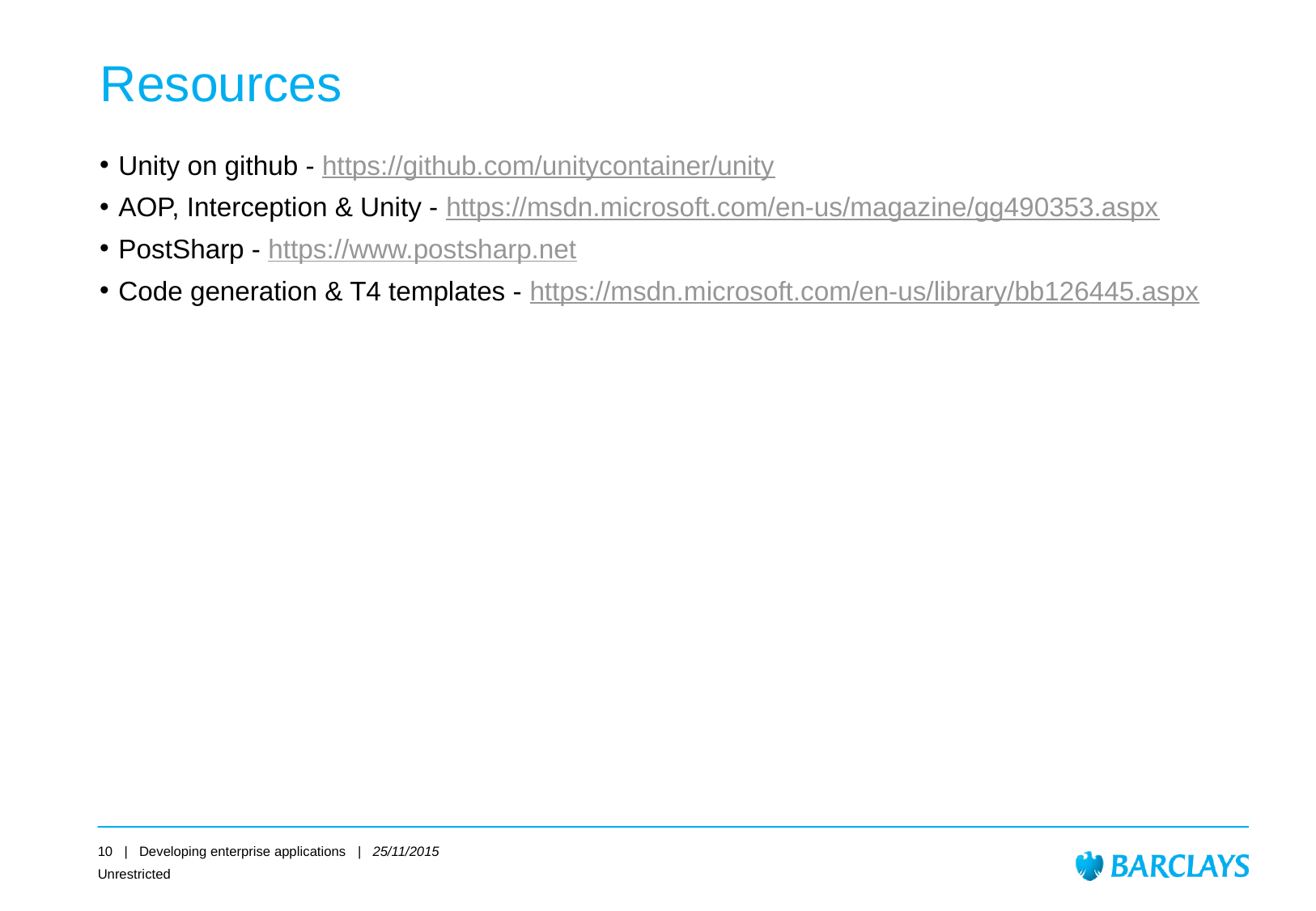

# Resources
 Unity on github - https://github.com/unitycontainer/unity
 AOP, Interception & Unity - https://msdn.microsoft.com/en-us/magazine/gg490353.aspx
 PostSharp - https://www.postsharp.net
 Code generation & T4 templates - https://msdn.microsoft.com/en-us/library/bb126445.aspx